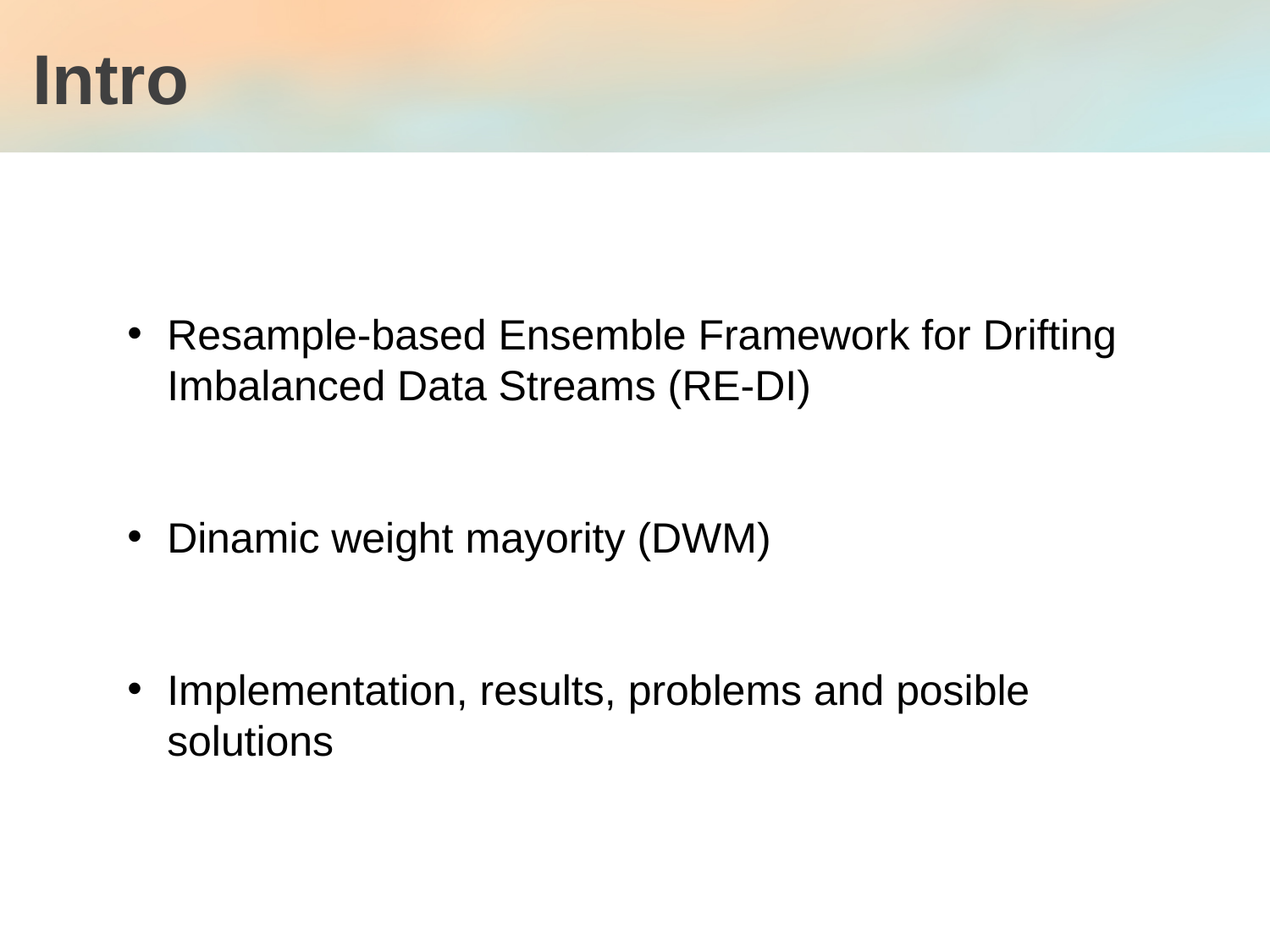

# Intro
Resample-based Ensemble Framework for Drifting Imbalanced Data Streams (RE-DI)

Dinamic weight mayority (DWM)

Implementation, results, problems and posible     solutions